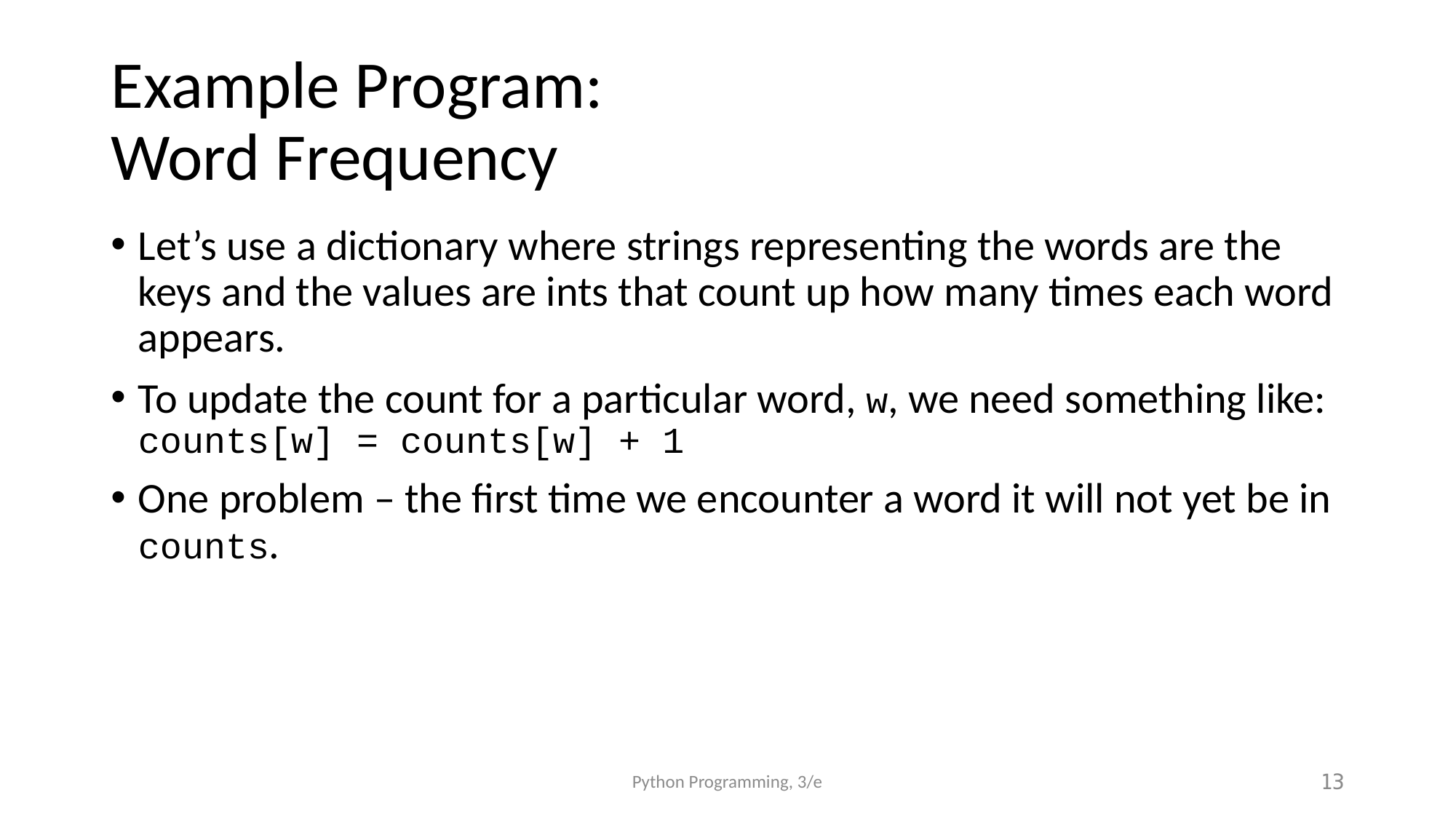

# Example Program: Word Frequency
Let’s use a dictionary where strings representing the words are the keys and the values are ints that count up how many times each word appears.
To update the count for a particular word, w, we need something like:
counts[w] = counts[w] + 1
One problem – the first time we encounter a word it will not yet be in counts.
Python Programming, 3/e
13